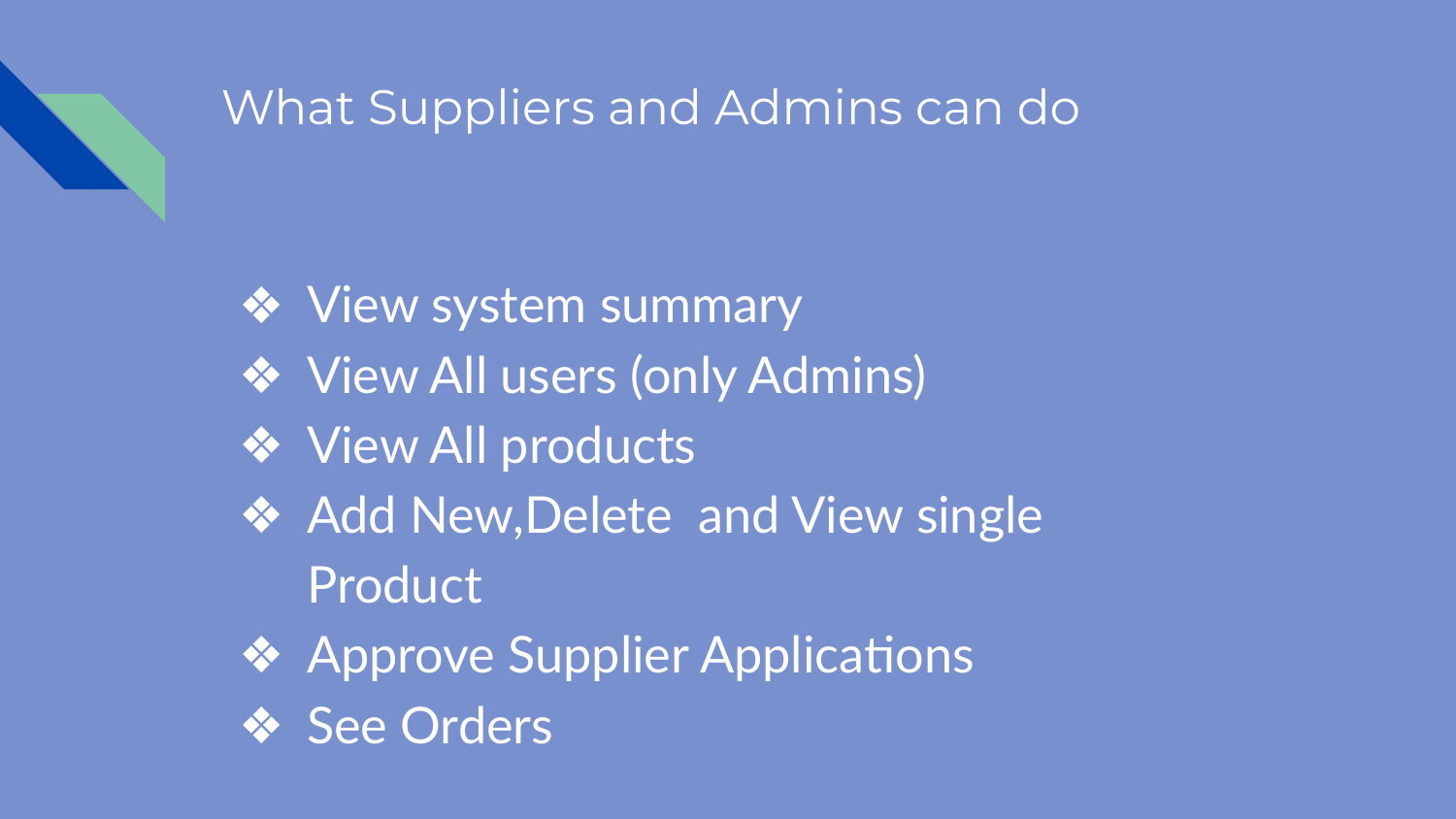

# What Suppliers and Admins can do
View system summary
View All users (only Admins)
View All products
Add New,Delete  and View single Product
Approve Supplier Applications
See Orders